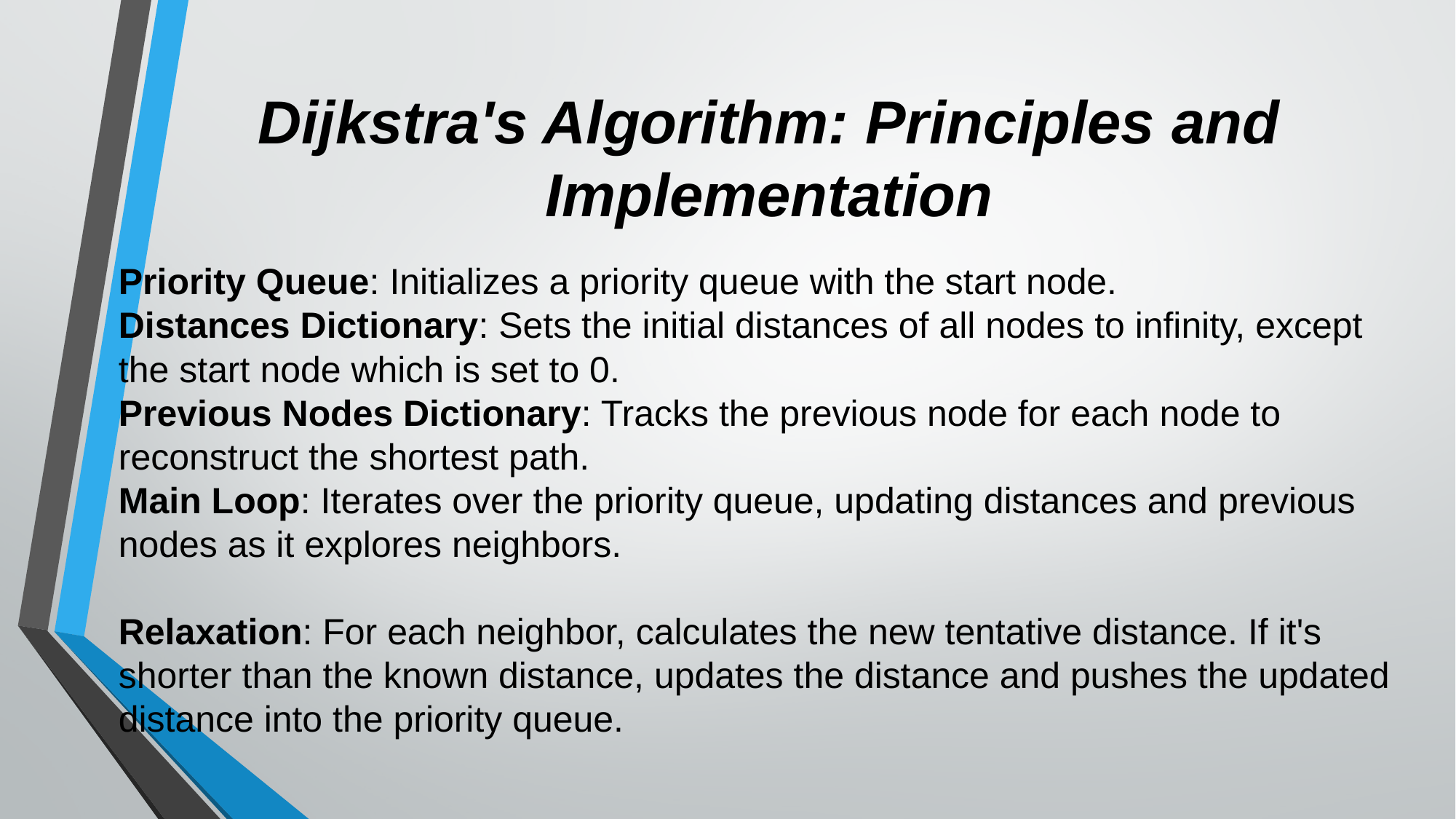

# Dijkstra's Algorithm: Principles and Implementation
Priority Queue: Initializes a priority queue with the start node.
Distances Dictionary: Sets the initial distances of all nodes to infinity, except the start node which is set to 0.
Previous Nodes Dictionary: Tracks the previous node for each node to reconstruct the shortest path.
Main Loop: Iterates over the priority queue, updating distances and previous nodes as it explores neighbors.

Relaxation: For each neighbor, calculates the new tentative distance. If it's shorter than the known distance, updates the distance and pushes the updated distance into the priority queue.